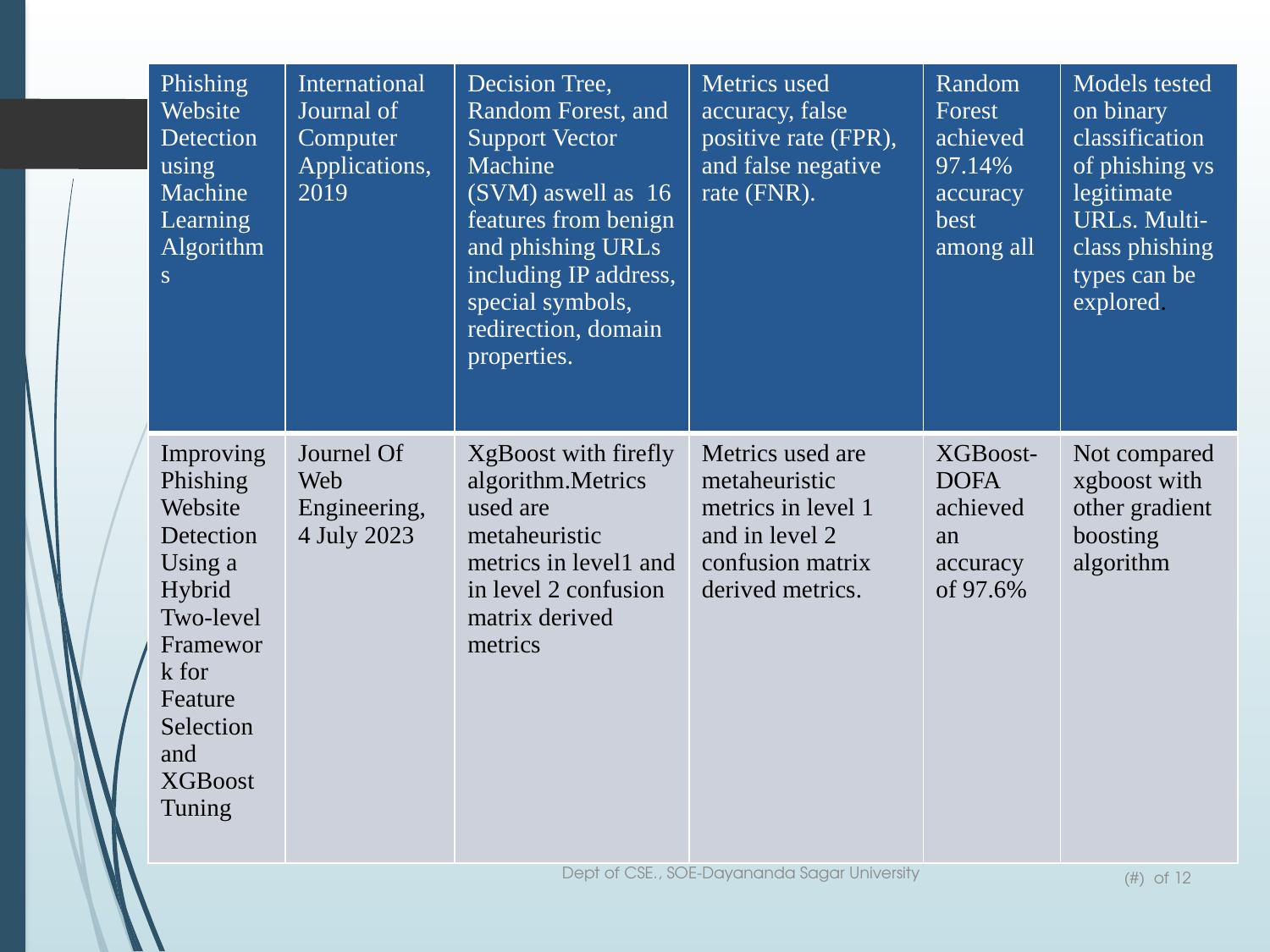

| Phishing Website Detection using Machine Learning Algorithms | International Journal of Computer Applications, 2019 | Decision Tree, Random Forest, and Support Vector Machine (SVM) aswell as  16 features from benign and phishing URLs including IP address, special symbols, redirection, domain properties. | Metrics used accuracy, false positive rate (FPR), and false negative rate (FNR). | Random Forest achieved 97.14% accuracy best among all | Models tested on binary classification of phishing vs legitimate URLs. Multi-class phishing types can be explored. |
| --- | --- | --- | --- | --- | --- |
| Improving Phishing Website Detection Using a Hybrid Two-level Framework for Feature Selection and XGBoost Tuning | Journel Of Web Engineering, 4 July 2023 | XgBoost with firefly algorithm.Metrics used are metaheuristic metrics in level1 and in level 2 confusion matrix derived metrics | Metrics used are metaheuristic metrics in level 1 and in level 2 confusion matrix derived metrics. | XGBoost-DOFA achieved an accuracy of 97.6% | Not compared xgboost with other gradient boosting algorithm |

Dept of CSE., SOE-Dayananda Sagar University
(#)  of 12